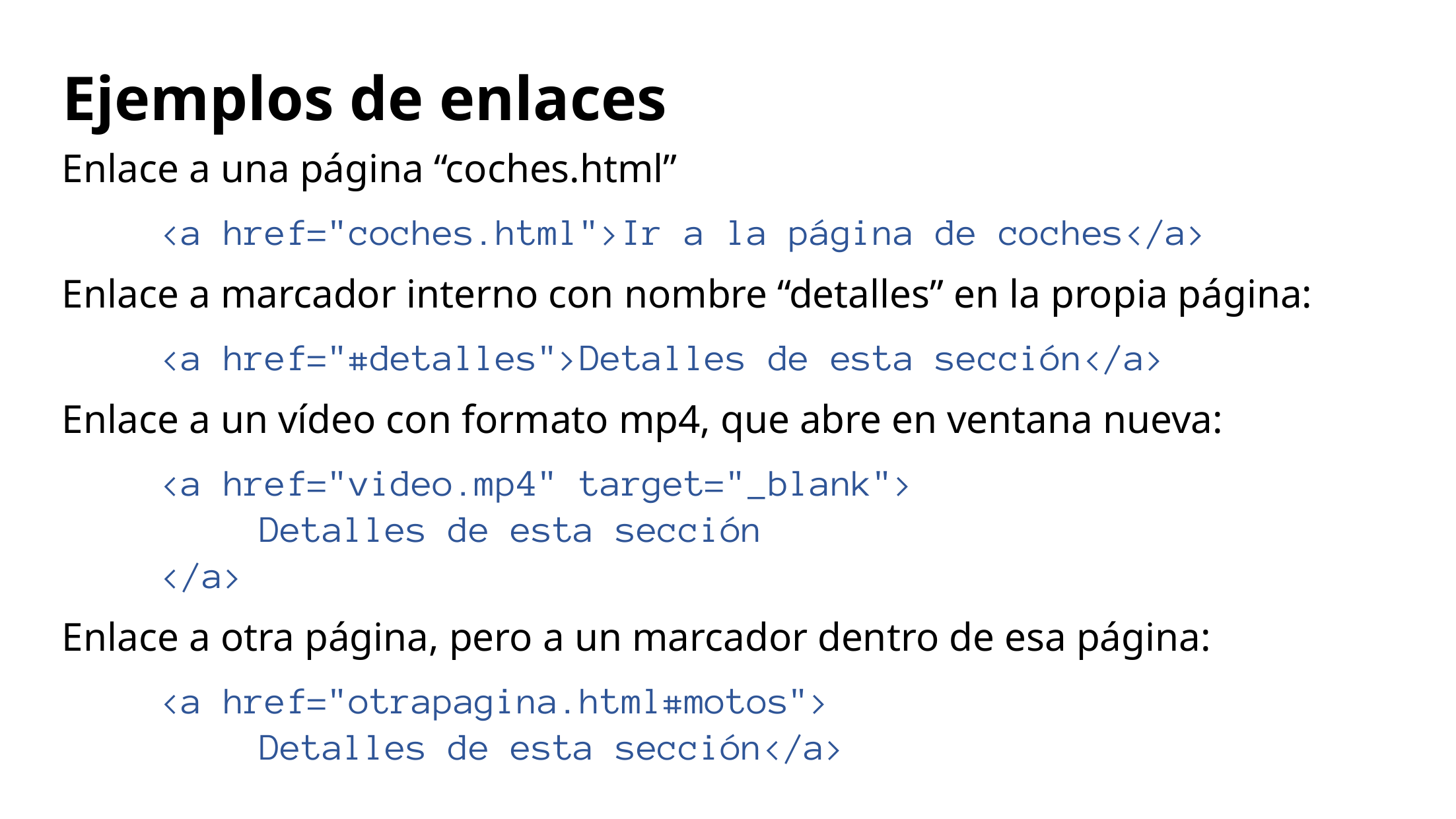

Ejemplos de enlaces
Enlace a una página “coches.html”
	<a href="coches.html">Ir a la página de coches</a>
Enlace a marcador interno con nombre “detalles” en la propia página:
	<a href="#detalles">Detalles de esta sección</a>
Enlace a un vídeo con formato mp4, que abre en ventana nueva:
	<a href="video.mp4" target="_blank">
		Detalles de esta sección
	</a>
Enlace a otra página, pero a un marcador dentro de esa página:
	<a href="otrapagina.html#motos">
		Detalles de esta sección</a>